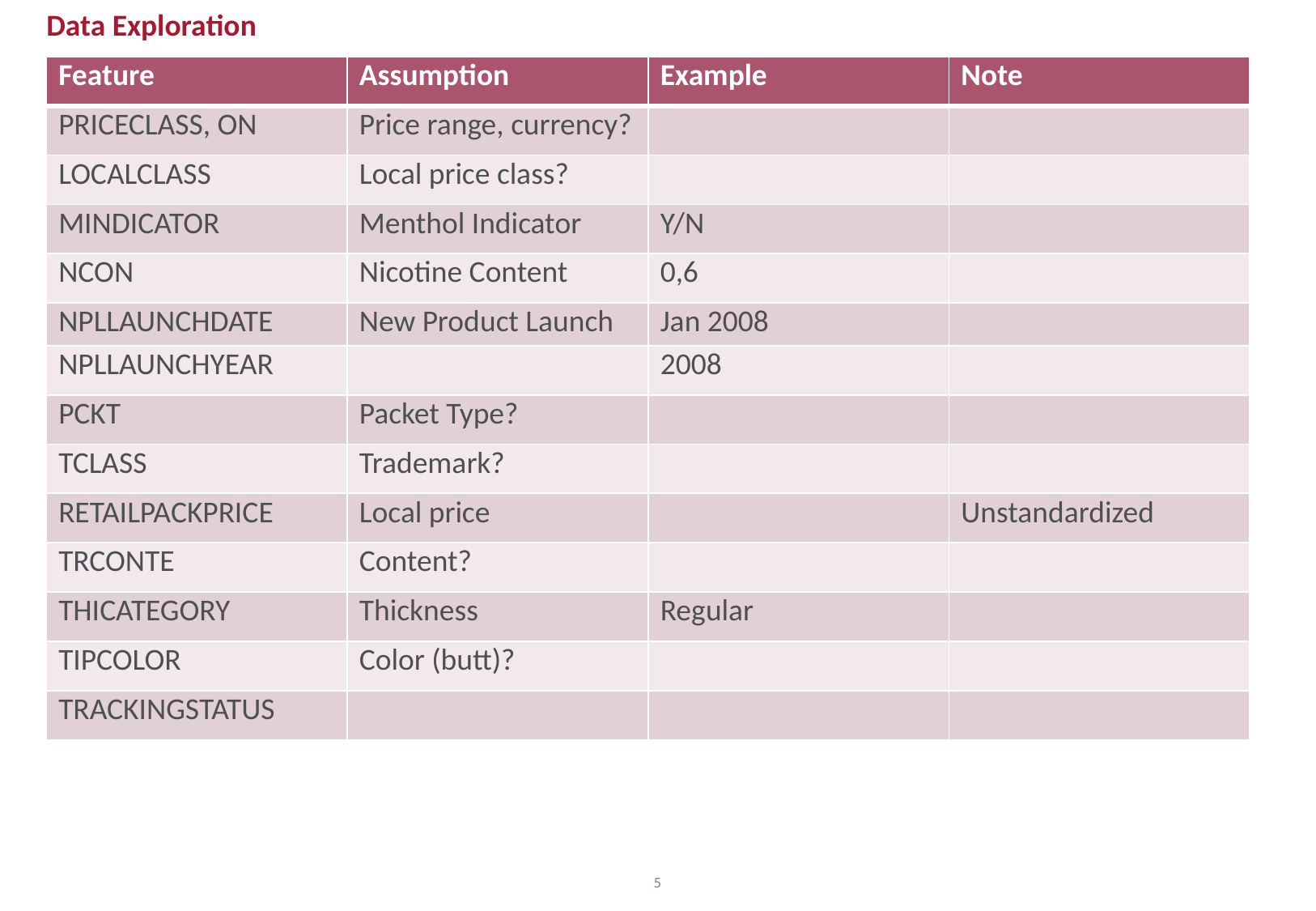

Data Exploration
| Feature | Assumption | Example | Note |
| --- | --- | --- | --- |
| PRICECLASS, ON | Price range, currency? |  |  |
| LOCALCLASS | Local price class? |  |  |
| MINDICATOR | Menthol Indicator | Y/N |  |
| NCON | Nicotine Content | 0,6 |  |
| NPLLAUNCHDATE | New Product Launch | Jan 2008 |  |
| NPLLAUNCHYEAR |  | 2008 |  |
| PCKT | Packet Type? |  |  |
| TCLASS | Trademark? |  |  |
| RETAILPACKPRICE | Local price |  | Unstandardized |
| TRCONTE | Content? |  |  |
| THICATEGORY | Thickness | Regular |  |
| TIPCOLOR | Color (butt)? |  |  |
| TRACKINGSTATUS |  |  |  |